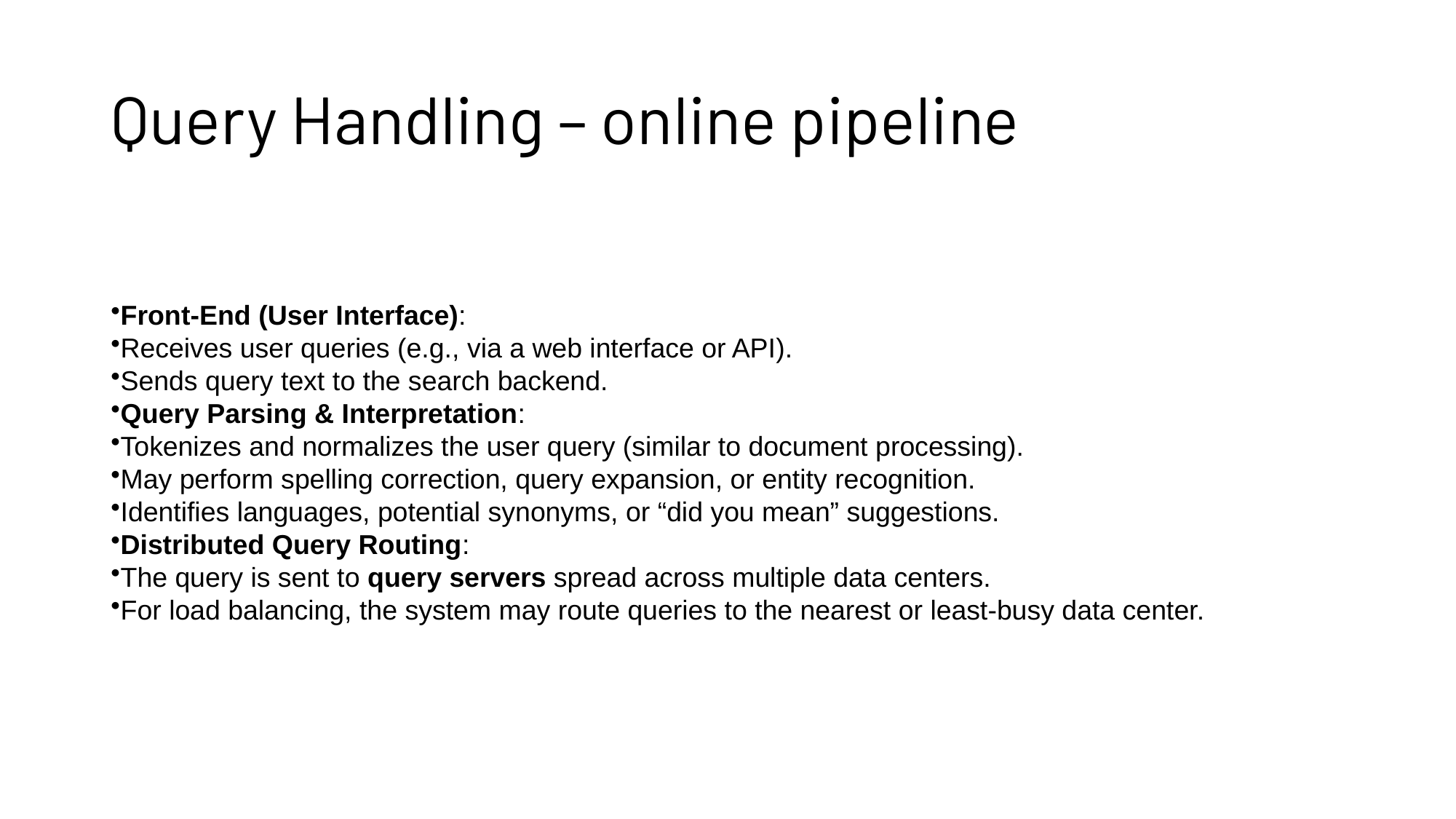

# Query Handling – online pipeline
Front-End (User Interface):
Receives user queries (e.g., via a web interface or API).
Sends query text to the search backend.
Query Parsing & Interpretation:
Tokenizes and normalizes the user query (similar to document processing).
May perform spelling correction, query expansion, or entity recognition.
Identifies languages, potential synonyms, or “did you mean” suggestions.
Distributed Query Routing:
The query is sent to query servers spread across multiple data centers.
For load balancing, the system may route queries to the nearest or least-busy data center.